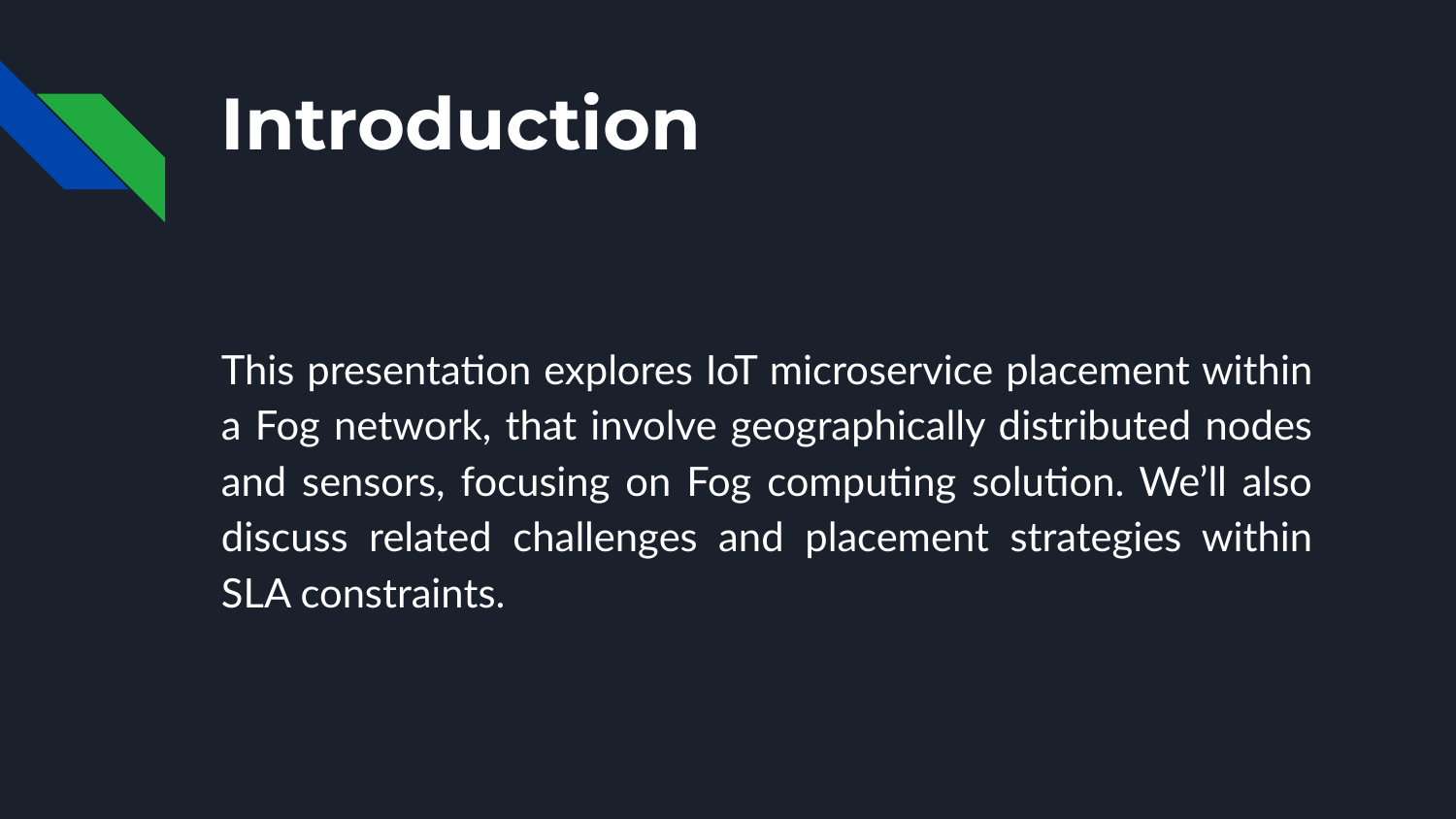

# Introduction

This presentation explores IoT microservice placement within a Fog network, that involve geographically distributed nodes and sensors, focusing on Fog computing solution. We’ll also discuss related challenges and placement strategies within SLA constraints.